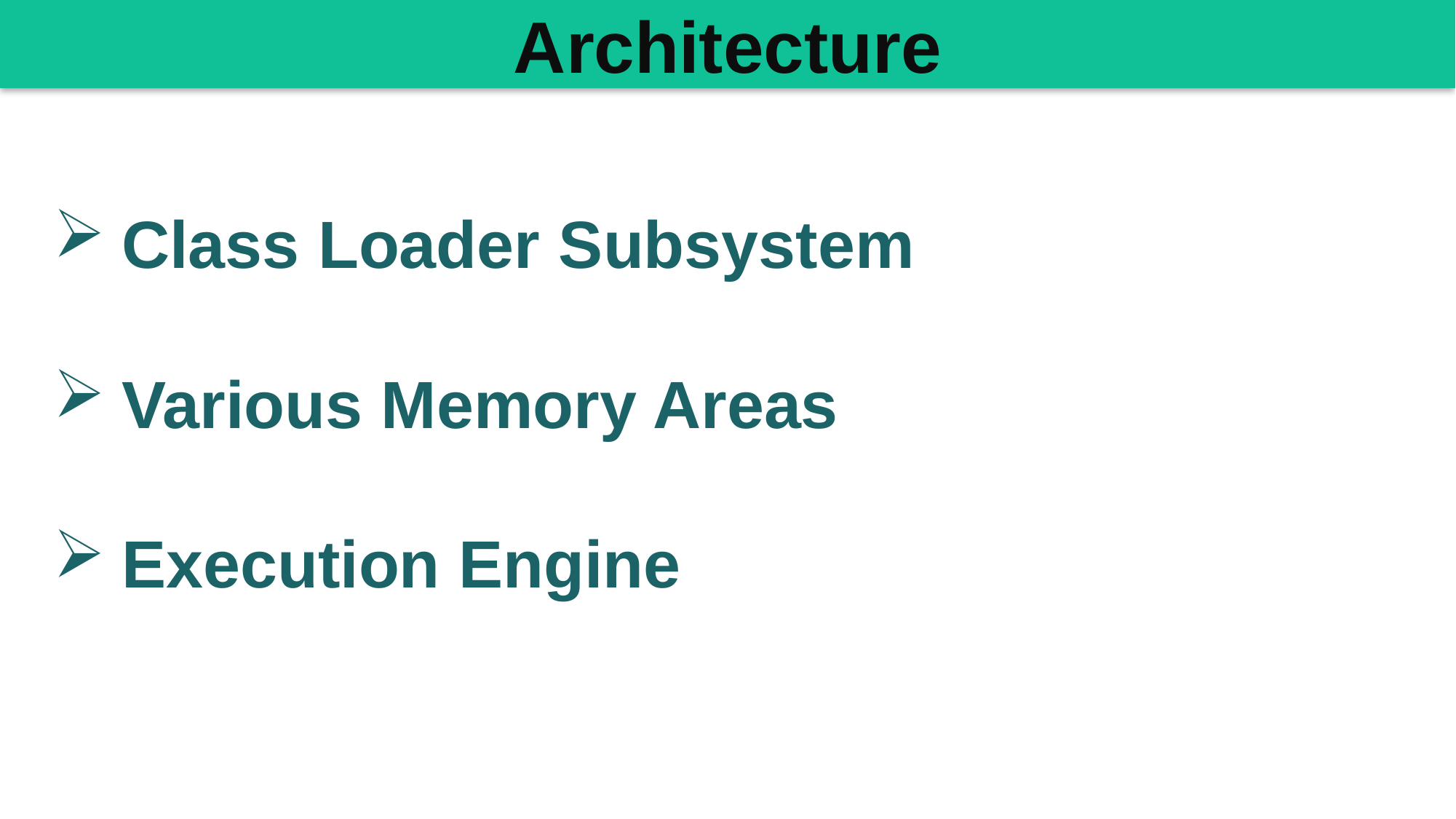

Architecture
Class Loader Subsystem

Various Memory Areas

Execution Engine